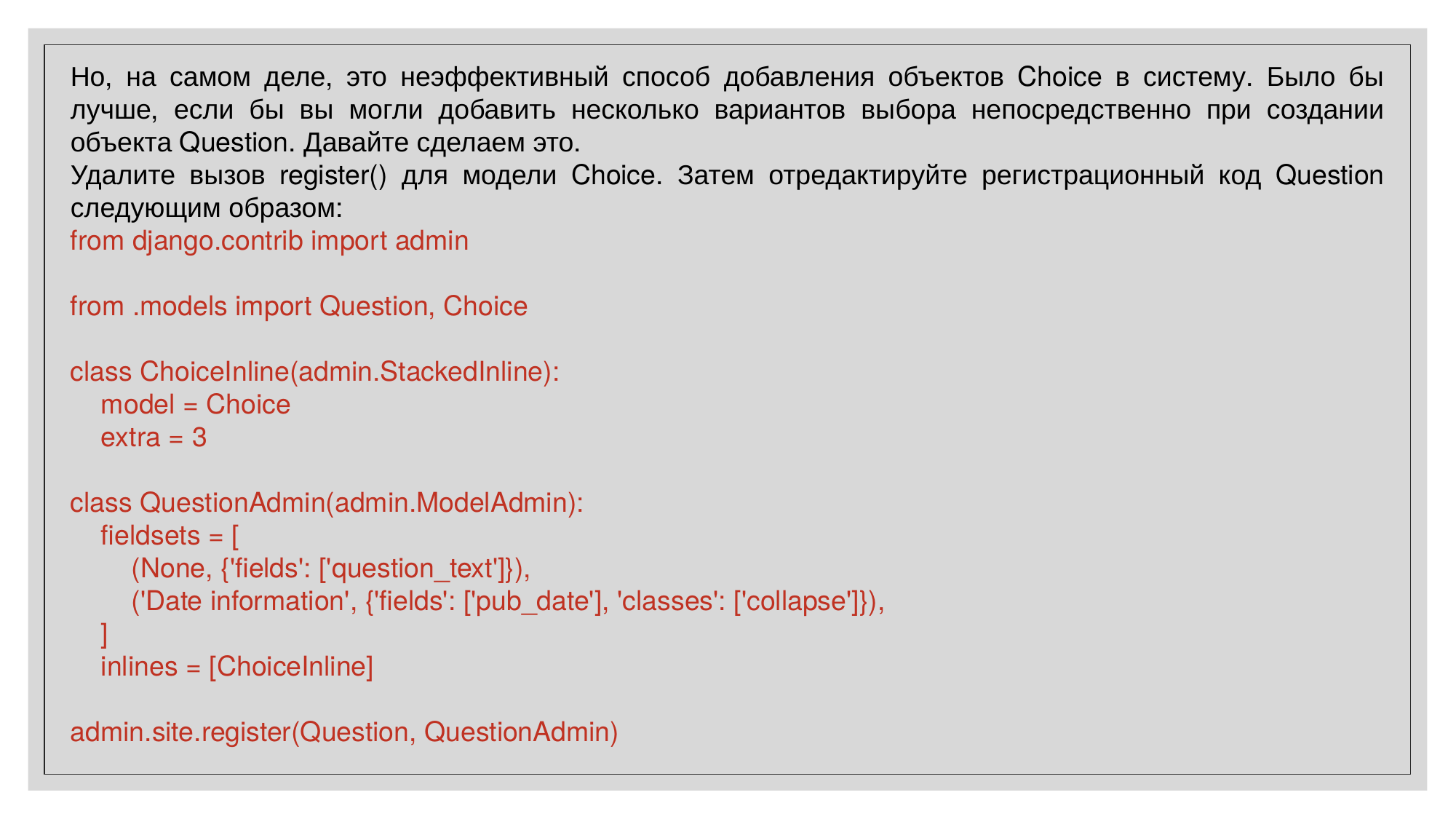

Но, на самом деле, это неэффективный способ добавления объектов Choice в систему. Было бы лучше, если бы вы могли добавить несколько вариантов выбора непосредственно при создании объекта Question. Давайте сделаем это.
Удалите вызов register() для модели Choice. Затем отредактируйте регистрационный код Question следующим образом:
from django.contrib import admin

from .models import Question, Choice

class ChoiceInline(admin.StackedInline):
    model = Choice
    extra = 3

class QuestionAdmin(admin.ModelAdmin):
    fieldsets = [
        (None, {'fields': ['question_text']}),
        ('Date information', {'fields': ['pub_date'], 'classes': ['collapse']}),
    ]
    inlines = [ChoiceInline]

admin.site.register(Question, QuestionAdmin)